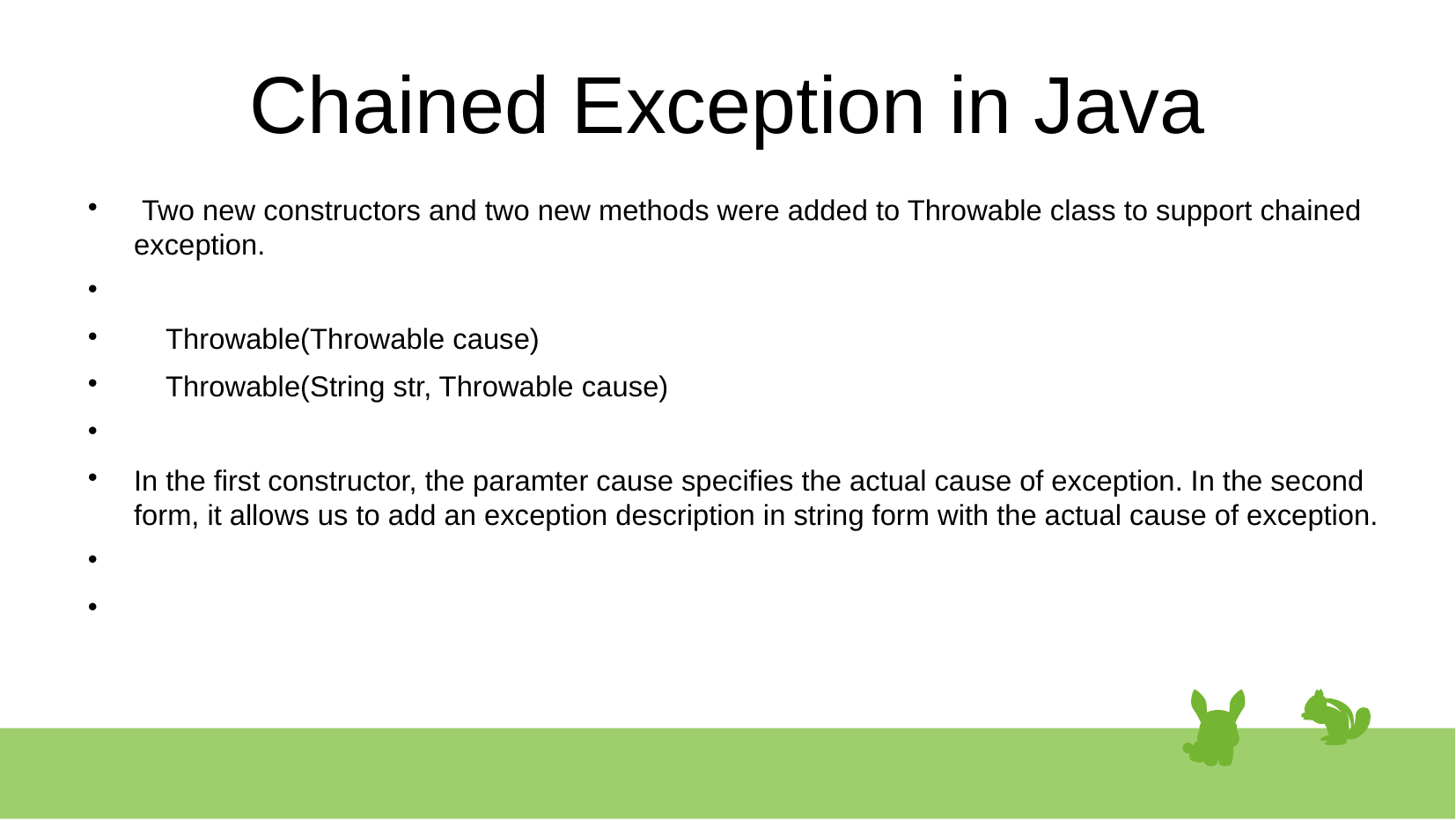

# Chained Exception in Java
 Two new constructors and two new methods were added to Throwable class to support chained exception.

    Throwable(Throwable cause)
    Throwable(String str, Throwable cause)

In the first constructor, the paramter cause specifies the actual cause of exception. In the second form, it allows us to add an exception description in string form with the actual cause of exception.